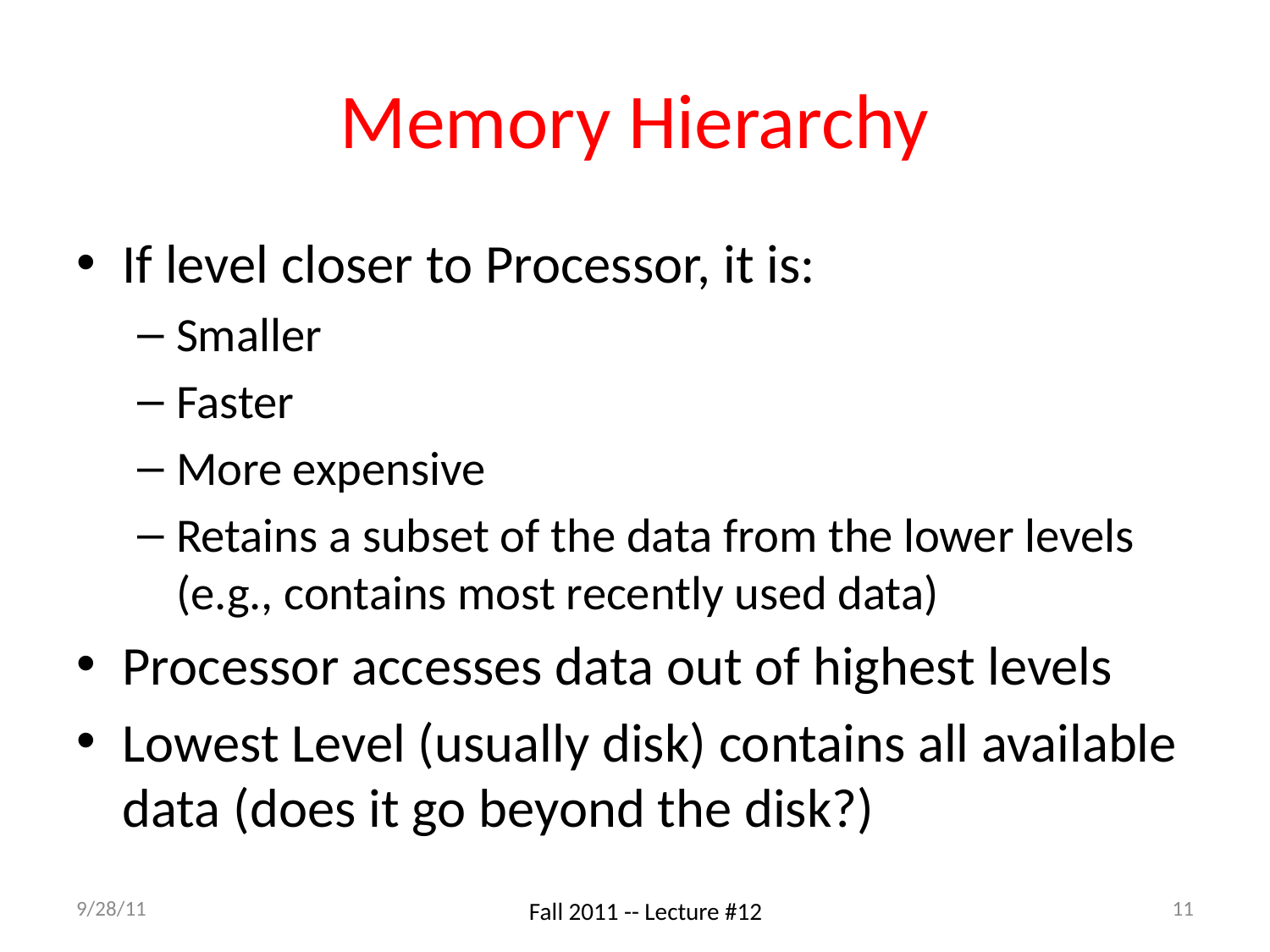

# Memory Hierarchy
If level closer to Processor, it is:
Smaller
Faster
More expensive
Retains a subset of the data from the lower levels (e.g., contains most recently used data)
Processor accesses data out of highest levels
Lowest Level (usually disk) contains all available data (does it go beyond the disk?)
9/28/11
11